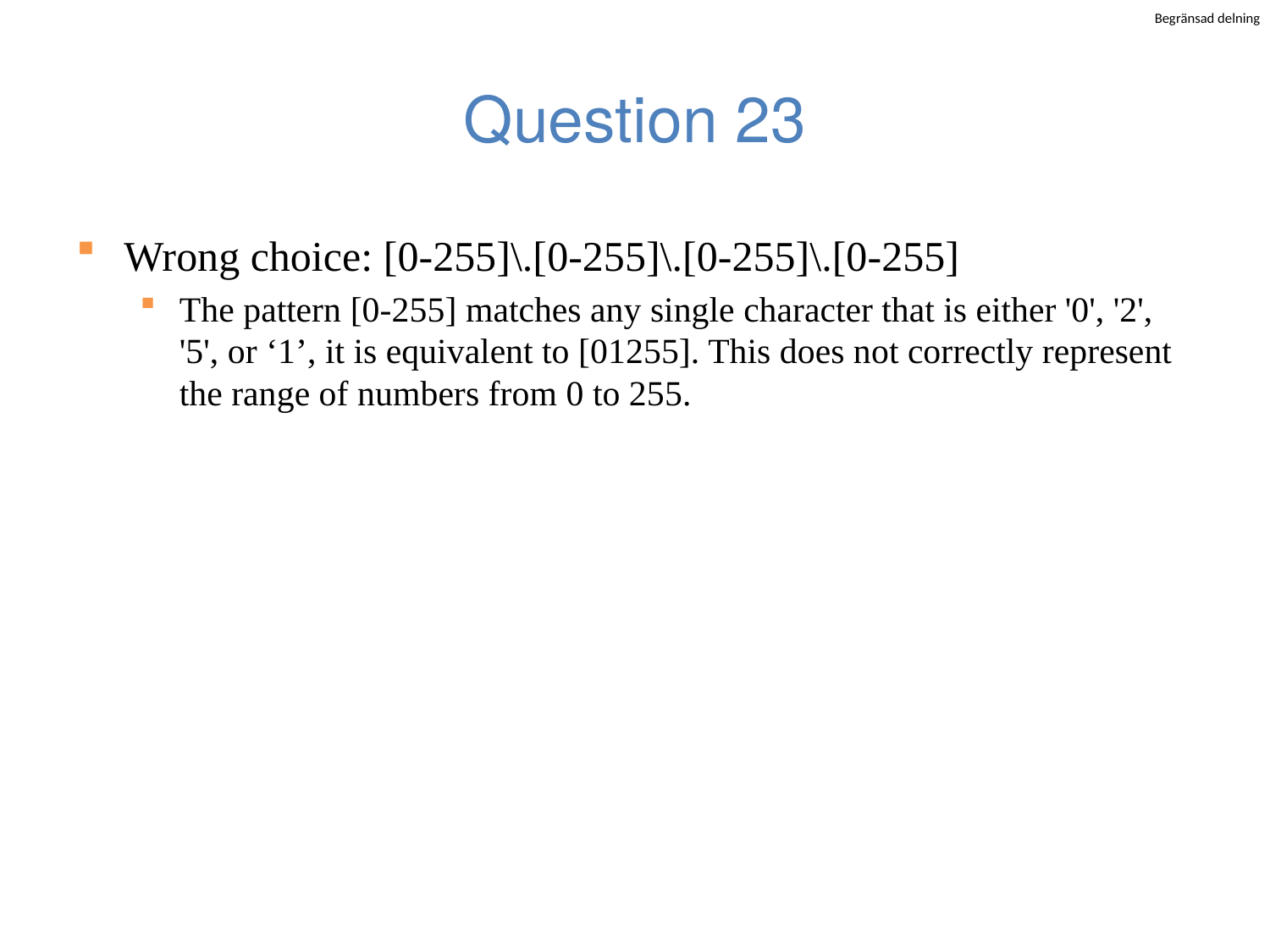

# Question 23
Wrong choice: [0-255]\.[0-255]\.[0-255]\.[0-255]
The pattern [0-255] matches any single character that is either '0', '2', '5', or ‘1’, it is equivalent to [01255]. This does not correctly represent the range of numbers from 0 to 255.